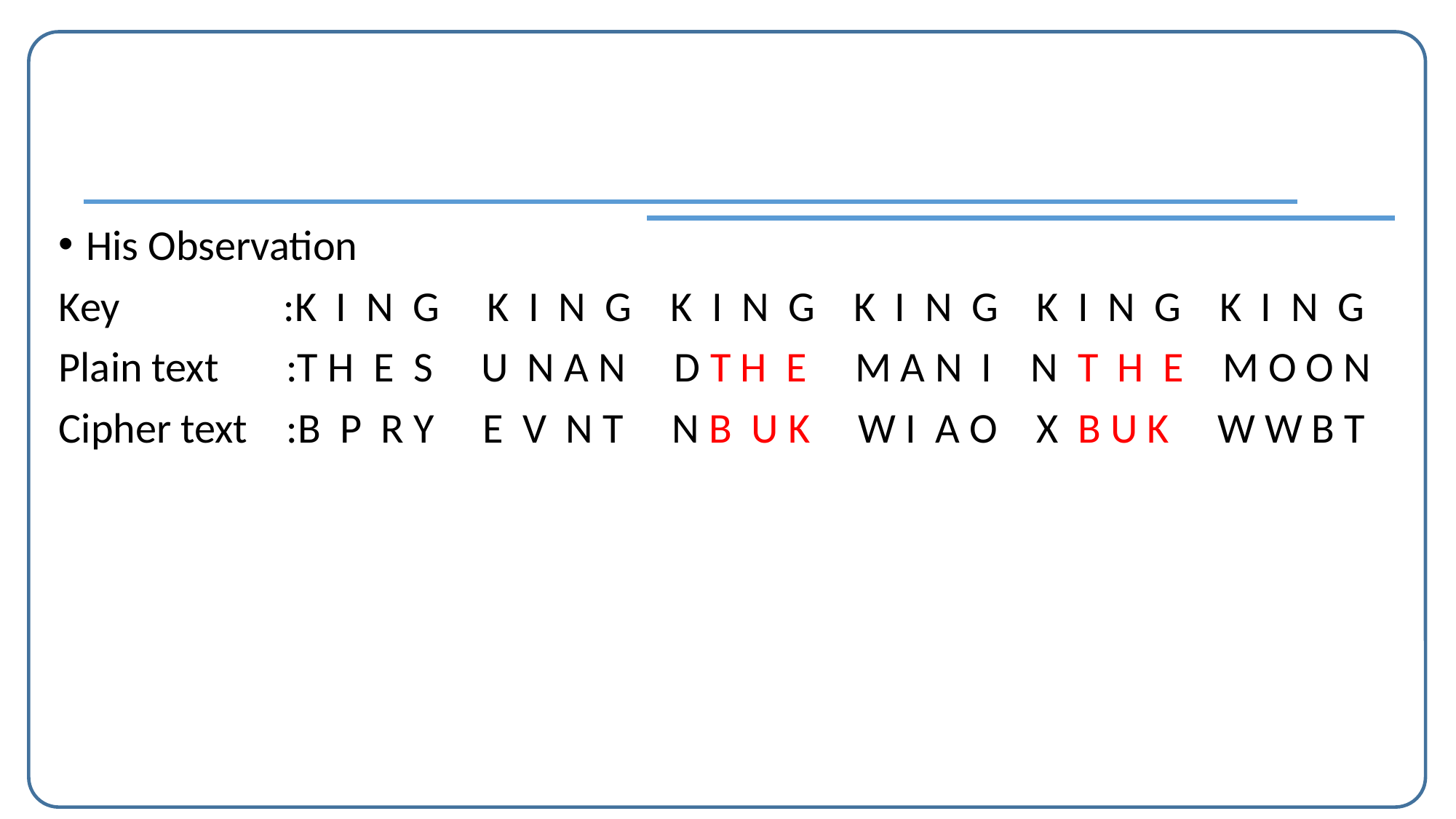

#
His Observation
Key                 :K  I  N  G     K  I  N  G    K  I  N  G    K  I  N  G    K  I  N  G    K  I  N  G
Plain text       :T H  E  S     U  N A N     D T H  E     M A N  I    N  T  H  E    M O O N
Cipher text    :B  P  R Y     E  V  N T     N B  U K     W I  A O    X  B U K     W W B T